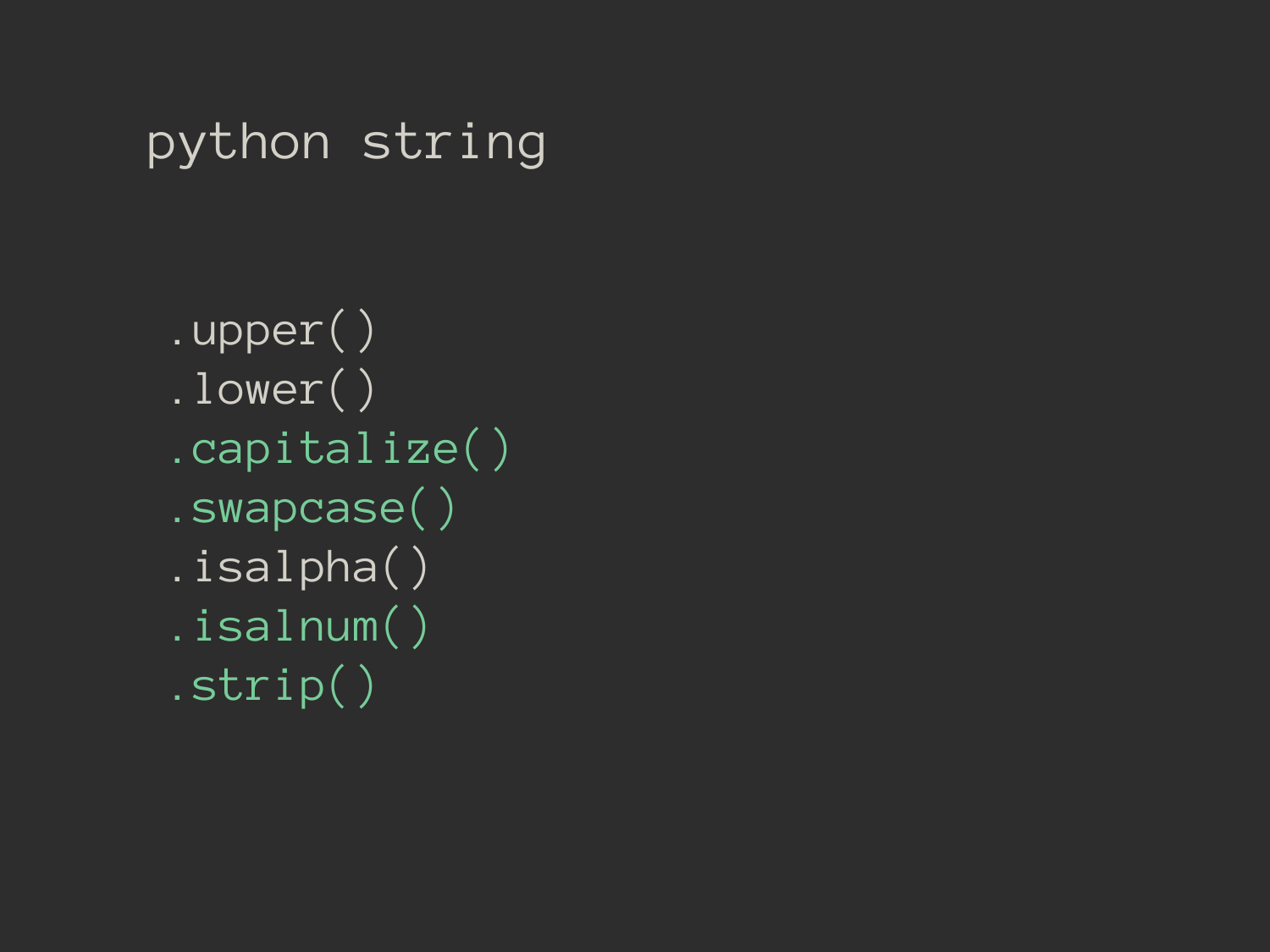

python string

 .upper()
 .lower()
 .capitalize()
 .swapcase()
 .isalpha()
 .isalnum()
 .strip()